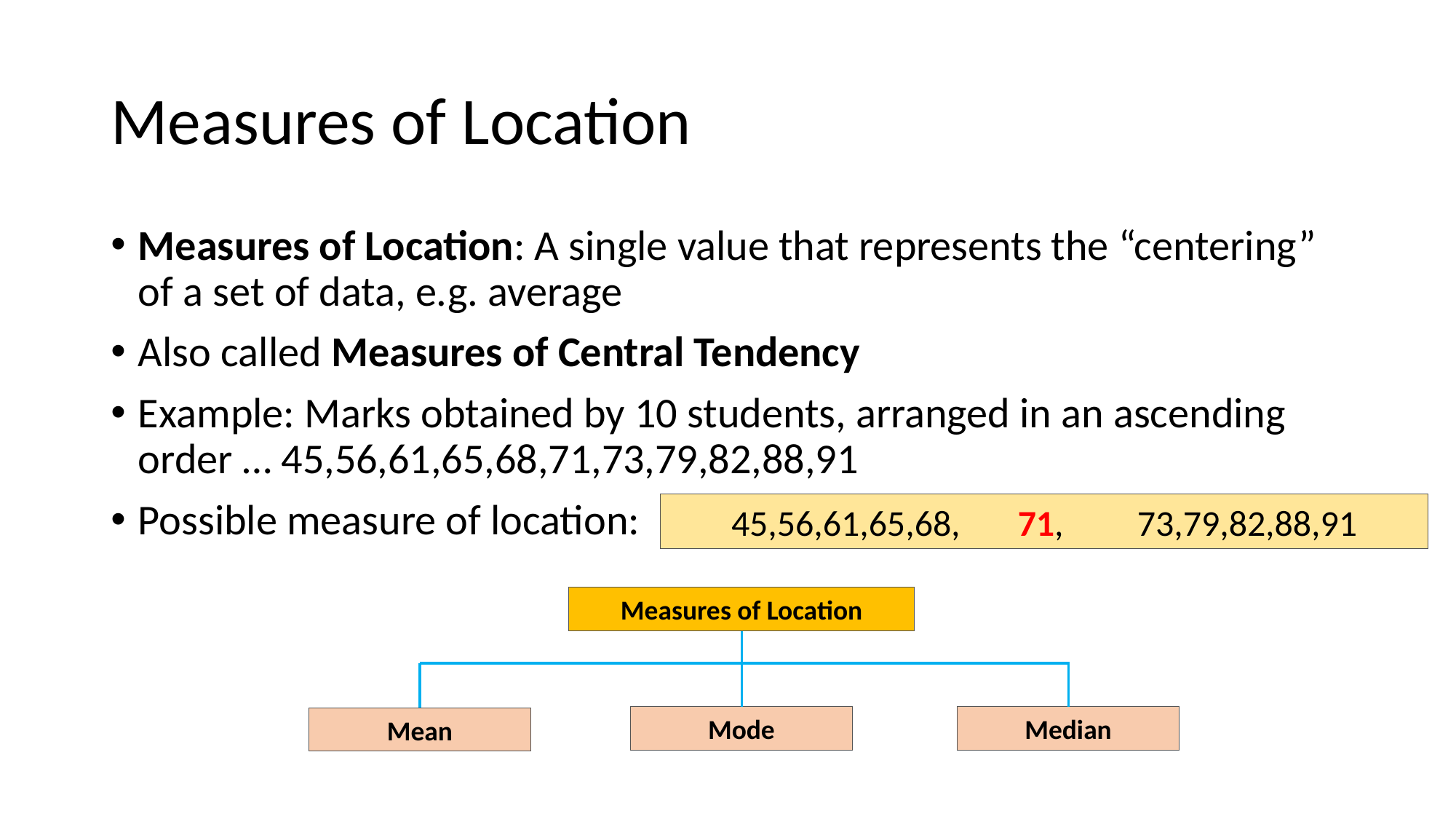

# Measures of Location
Measures of Location: A single value that represents the “centering” of a set of data, e.g. average
Also called Measures of Central Tendency
Example: Marks obtained by 10 students, arranged in an ascending order … 45,56,61,65,68,71,73,79,82,88,91
Possible measure of location:
45,56,61,65,68,       71,         73,79,82,88,91
Measures of Location
Mode
Median
Mean